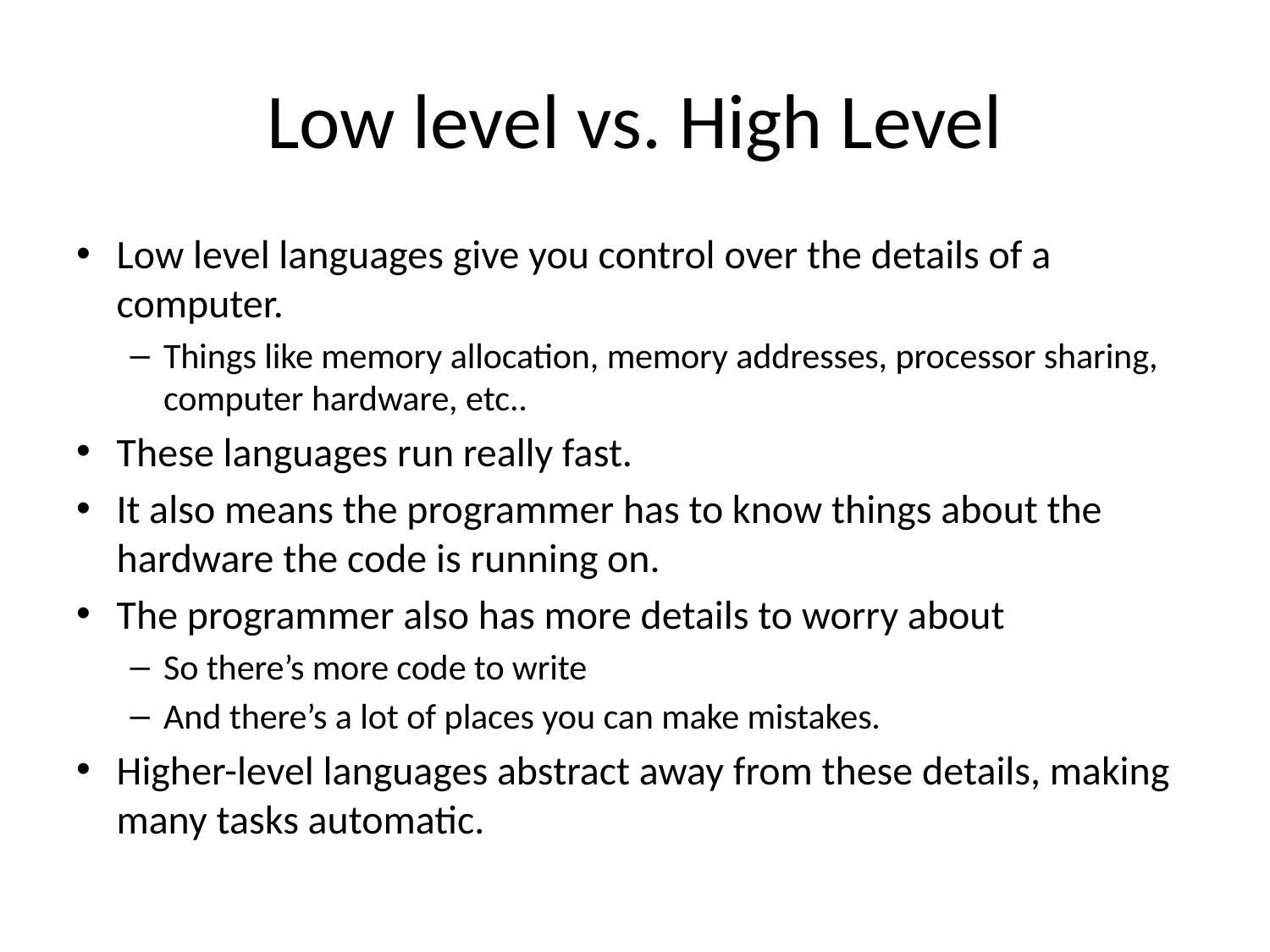

# Low level vs. High Level
Low level languages give you control over the details of a computer.
Things like memory allocation, memory addresses, processor sharing, computer hardware, etc..
These languages run really fast.
It also means the programmer has to know things about the hardware the code is running on.
The programmer also has more details to worry about
So there’s more code to write
And there’s a lot of places you can make mistakes.
Higher-level languages abstract away from these details, making many tasks automatic.